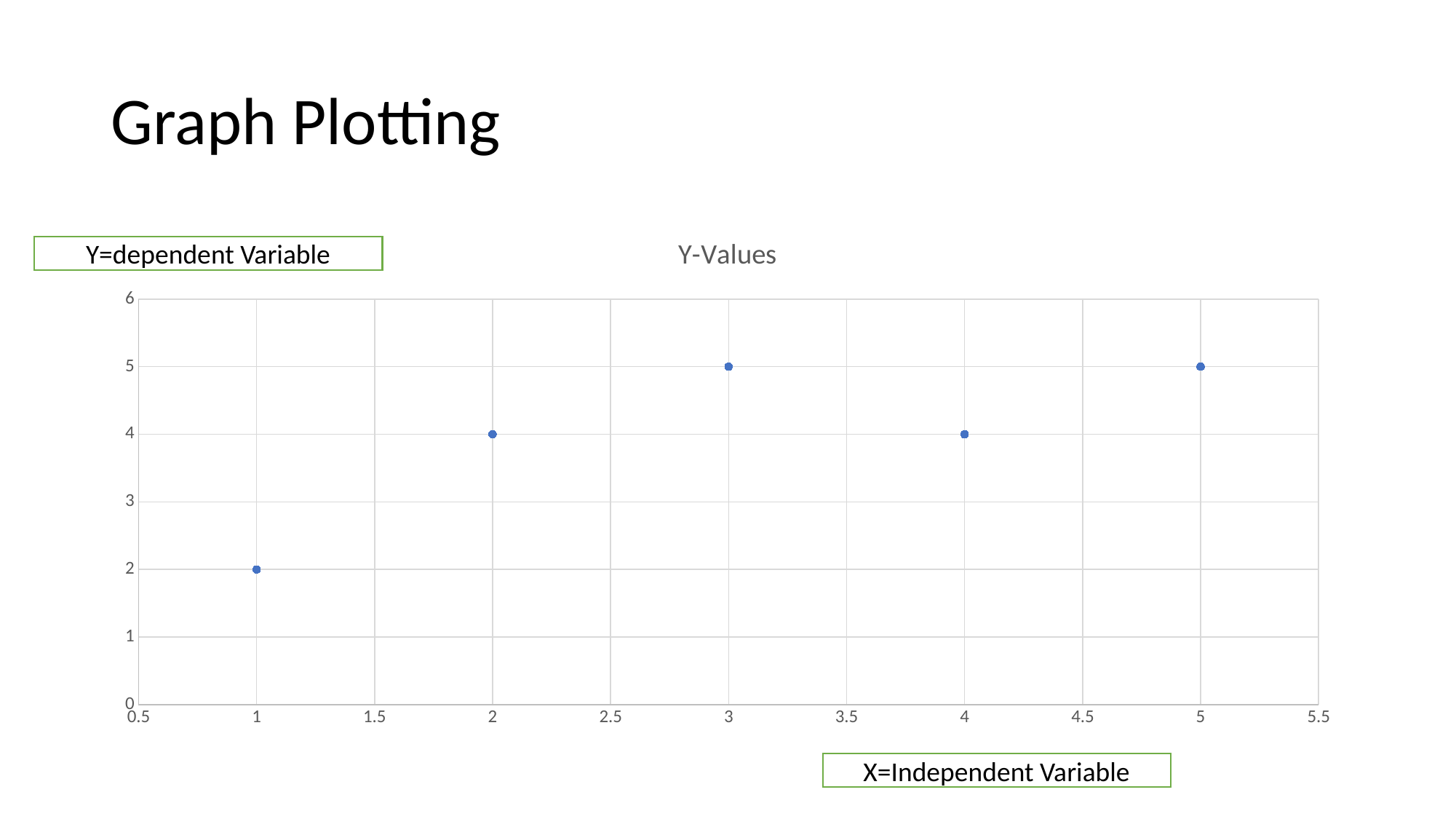

# Graph Plotting

### Chart:

| Category | Y-Values |
|---|---|
Y=dependent Variable
X=Independent Variable